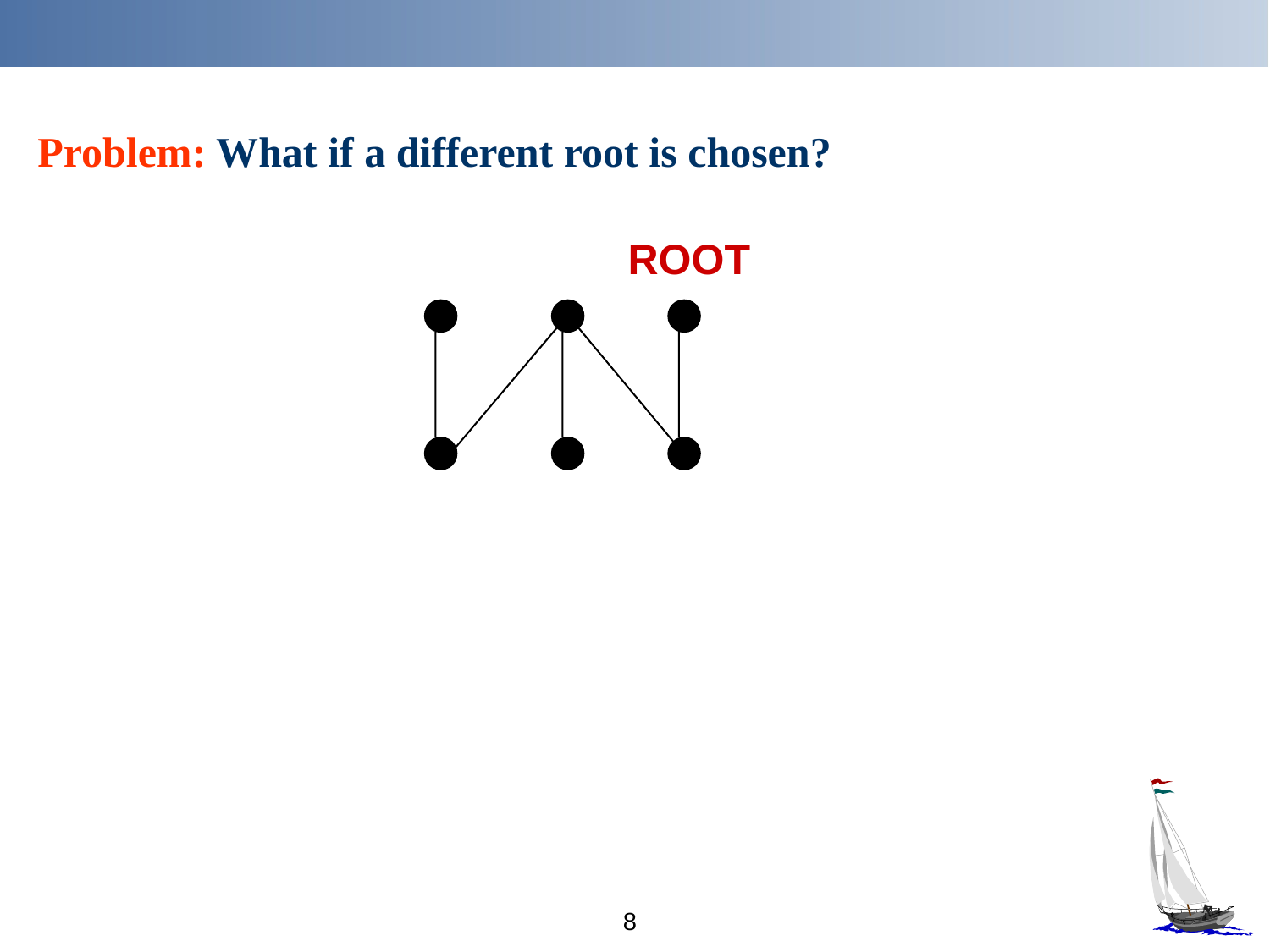

# Problem: What if a different root is chosen?
ROOT

8